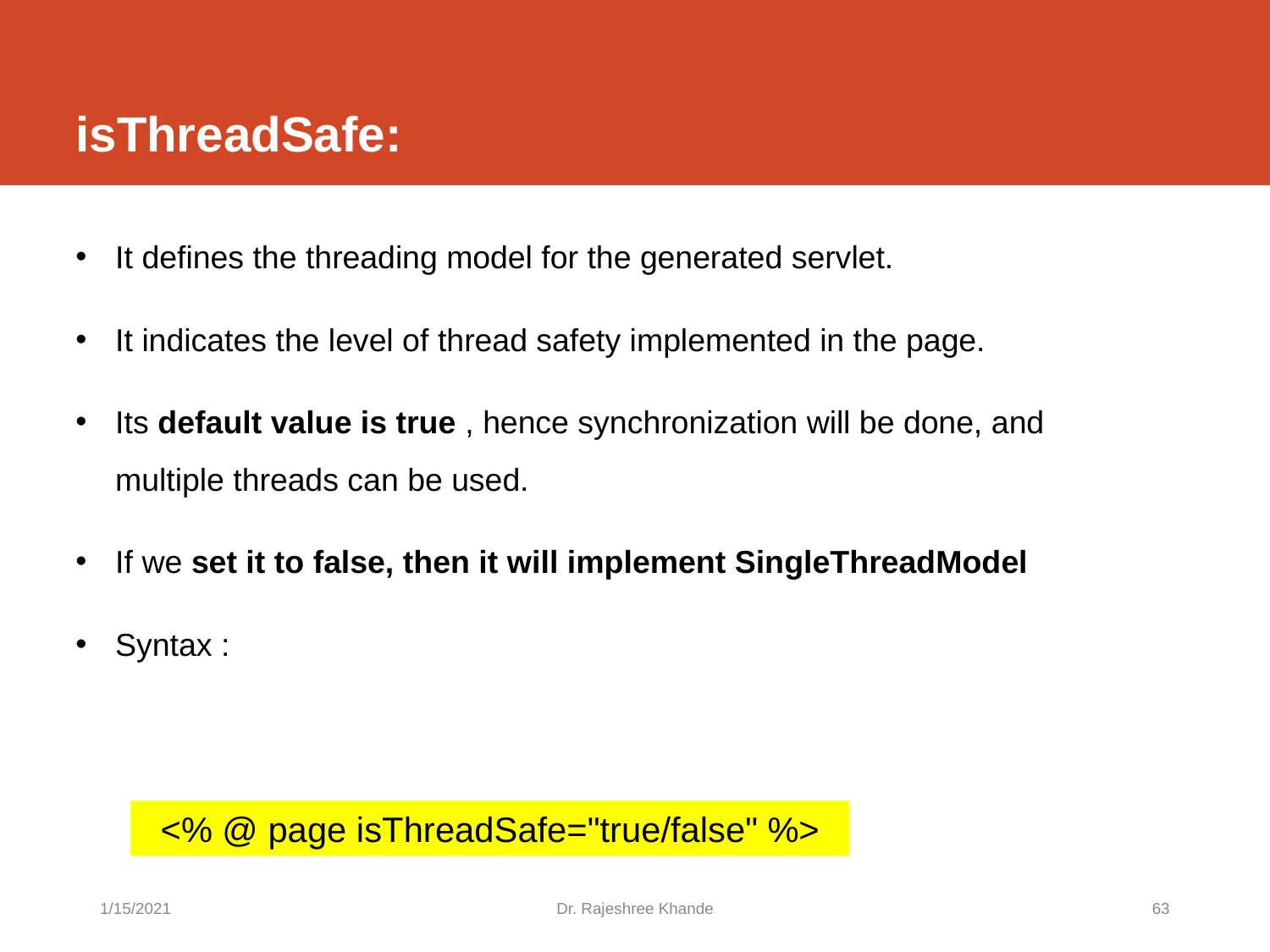

# isThreadSafe:
It defines the threading model for the generated servlet.
It indicates the level of thread safety implemented in the page.
Its default value is true , hence synchronization will be done, and multiple threads can be used.
If we set it to false, then it will implement SingleThreadModel
Syntax :

<% @ page isThreadSafe="true/false" %>
1/15/2021
Dr. Rajeshree Khande
63